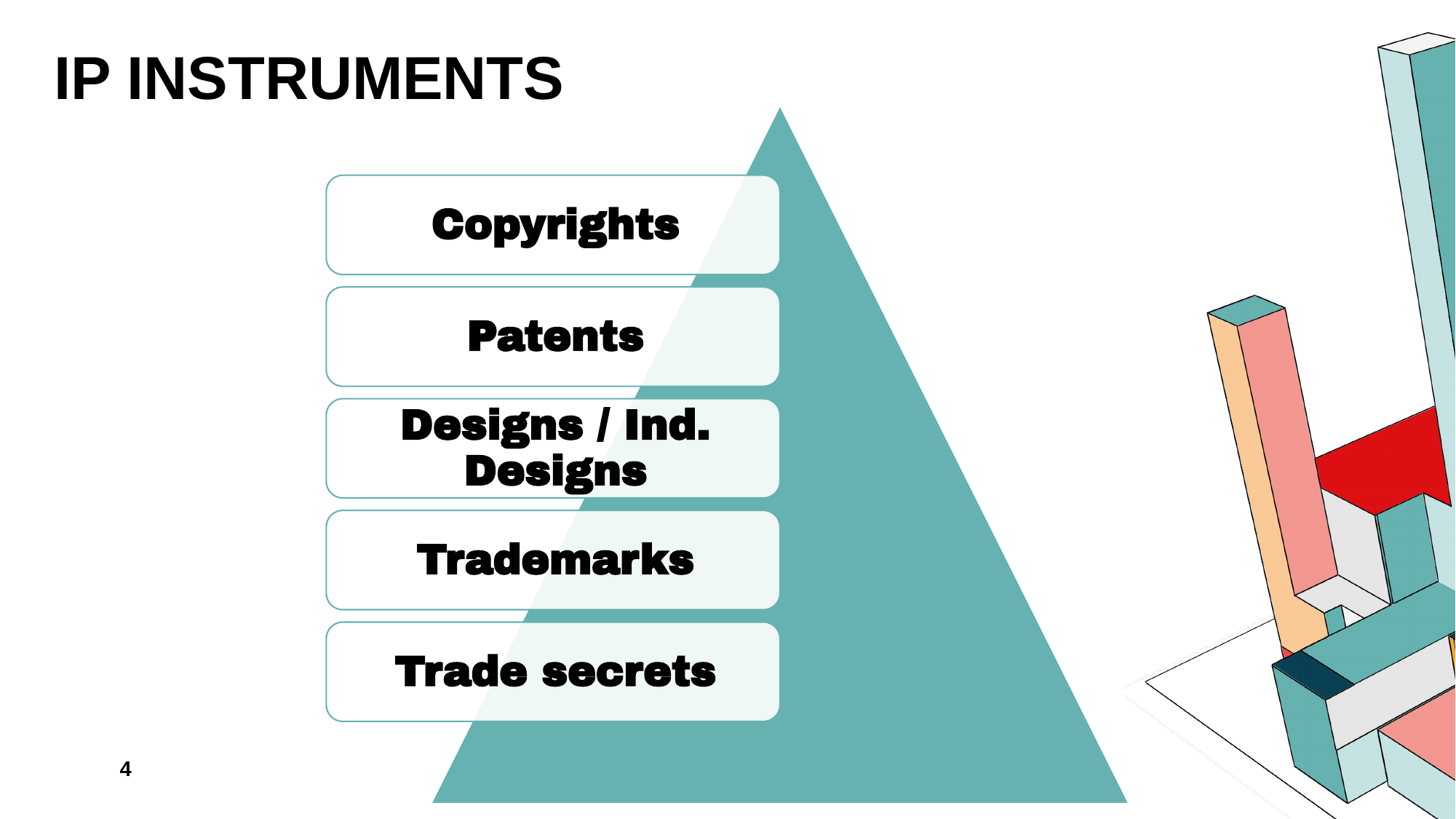

# IP instruments
Copyrights
Patents
Designs / Ind. Designs
Trademarks
Trade secrets
4